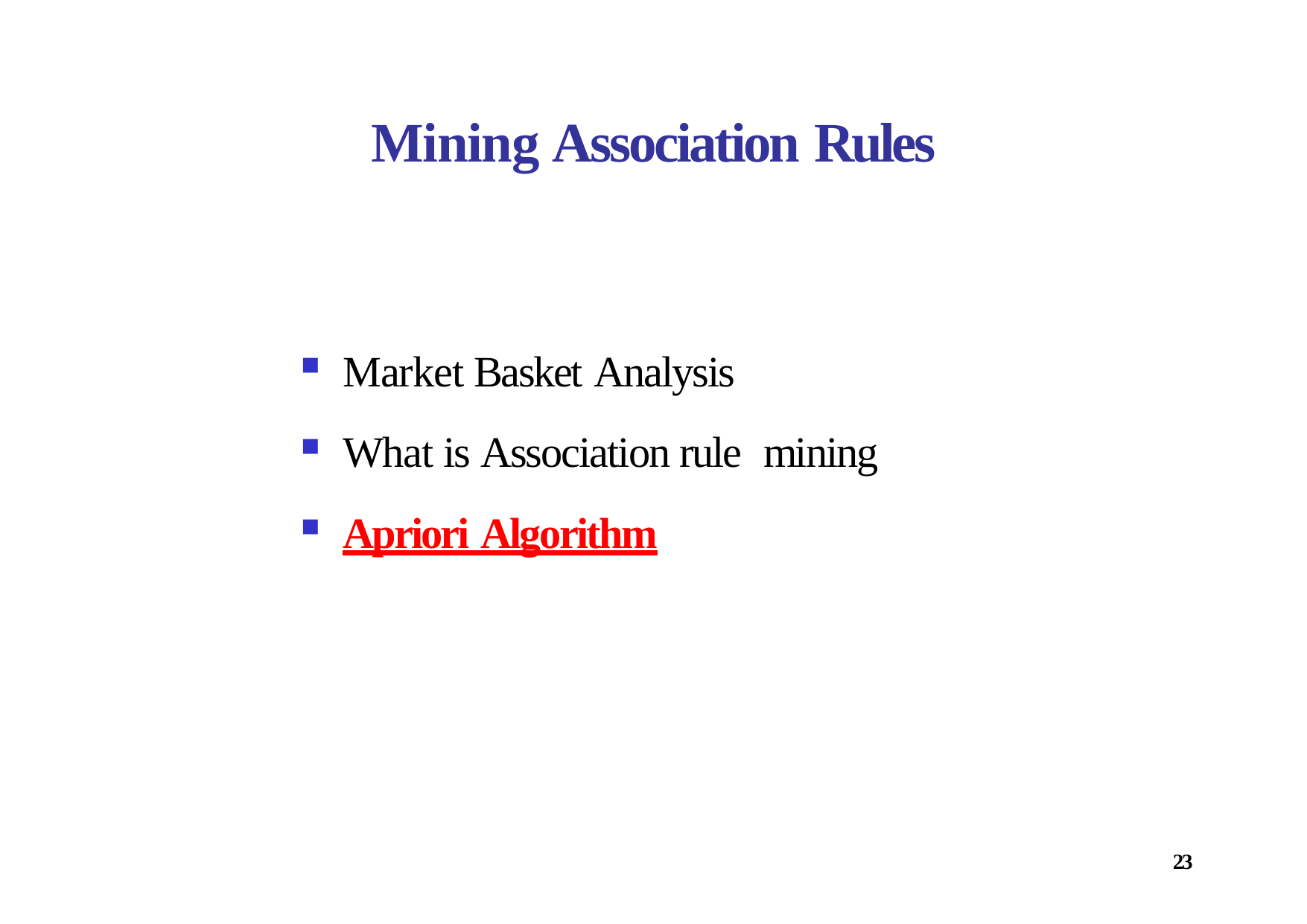

# Mining Association Rules
Market Basket Analysis
What is Association rule  mining
Apriori Algorithm
23